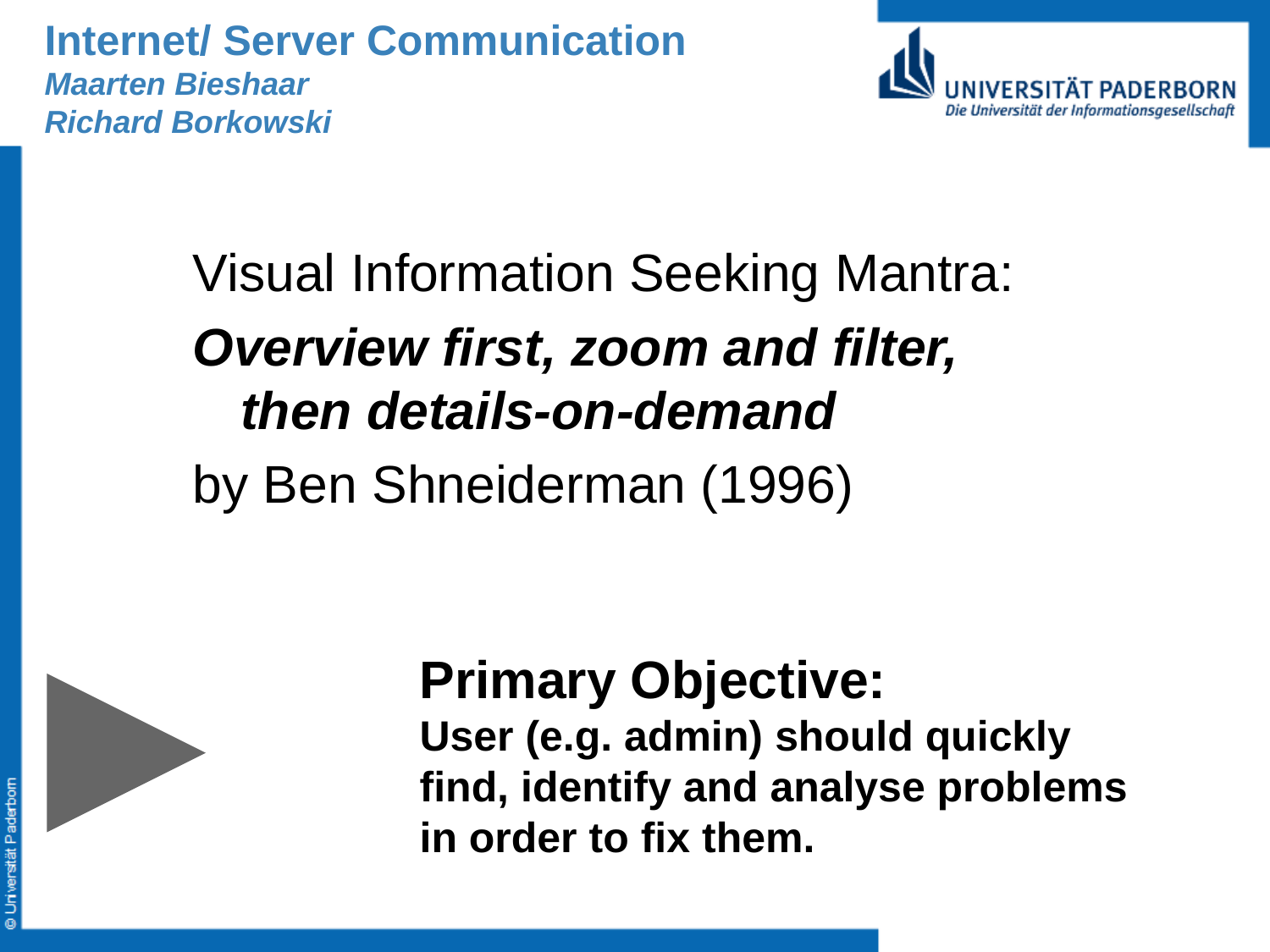

# Internet/ Server Communication
Maarten Bieshaar
Richard Borkowski
Visual Information Seeking Mantra:
Overview first, zoom and filter, then details-on-demand
by Ben Shneiderman (1996)

Primary Objective:
User (e.g. admin) should quickly find, identify and analyse problems in order to fix them.